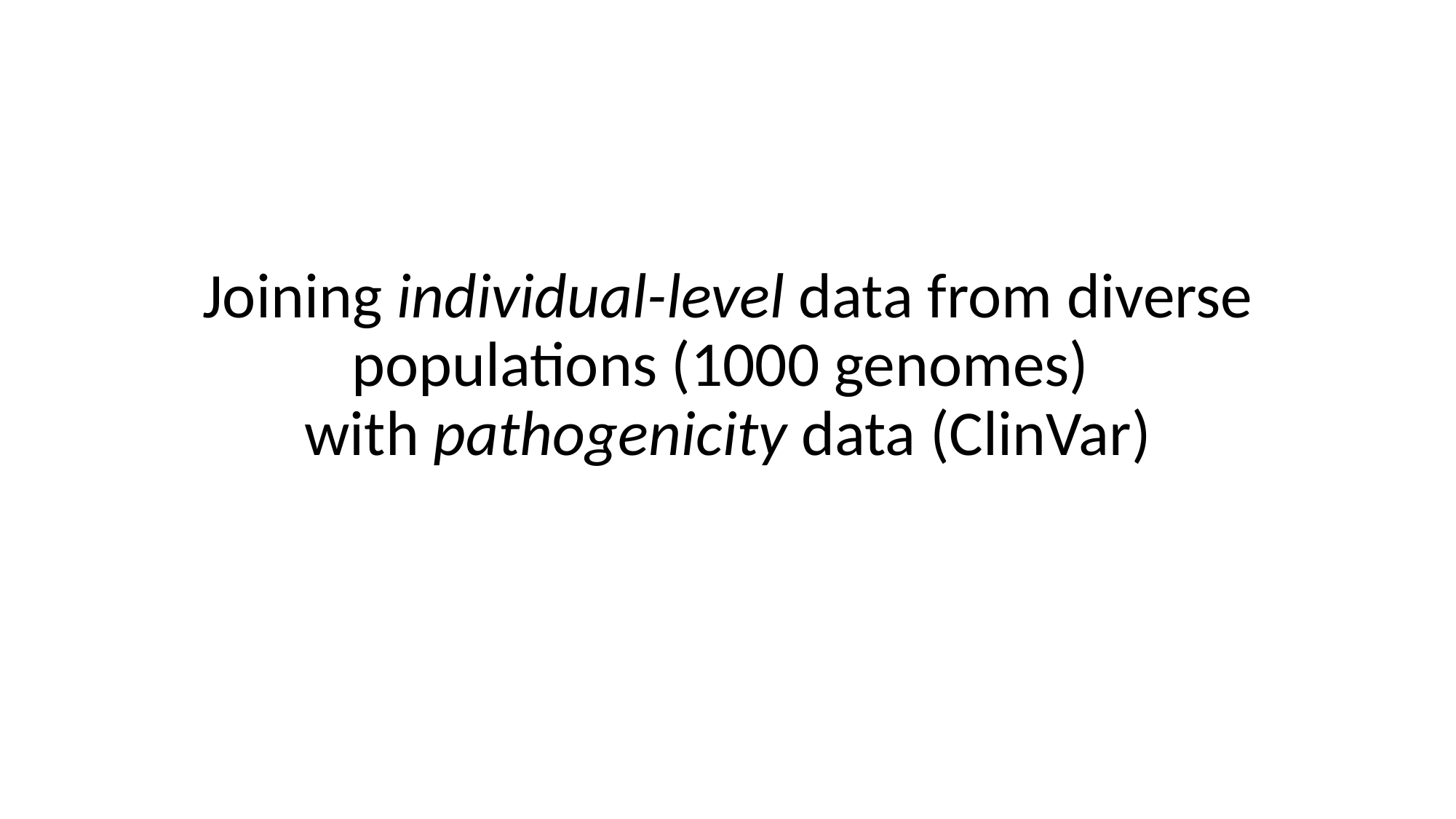

# Joining individual-level data from diverse populations (1000 genomes) with pathogenicity data (ClinVar)